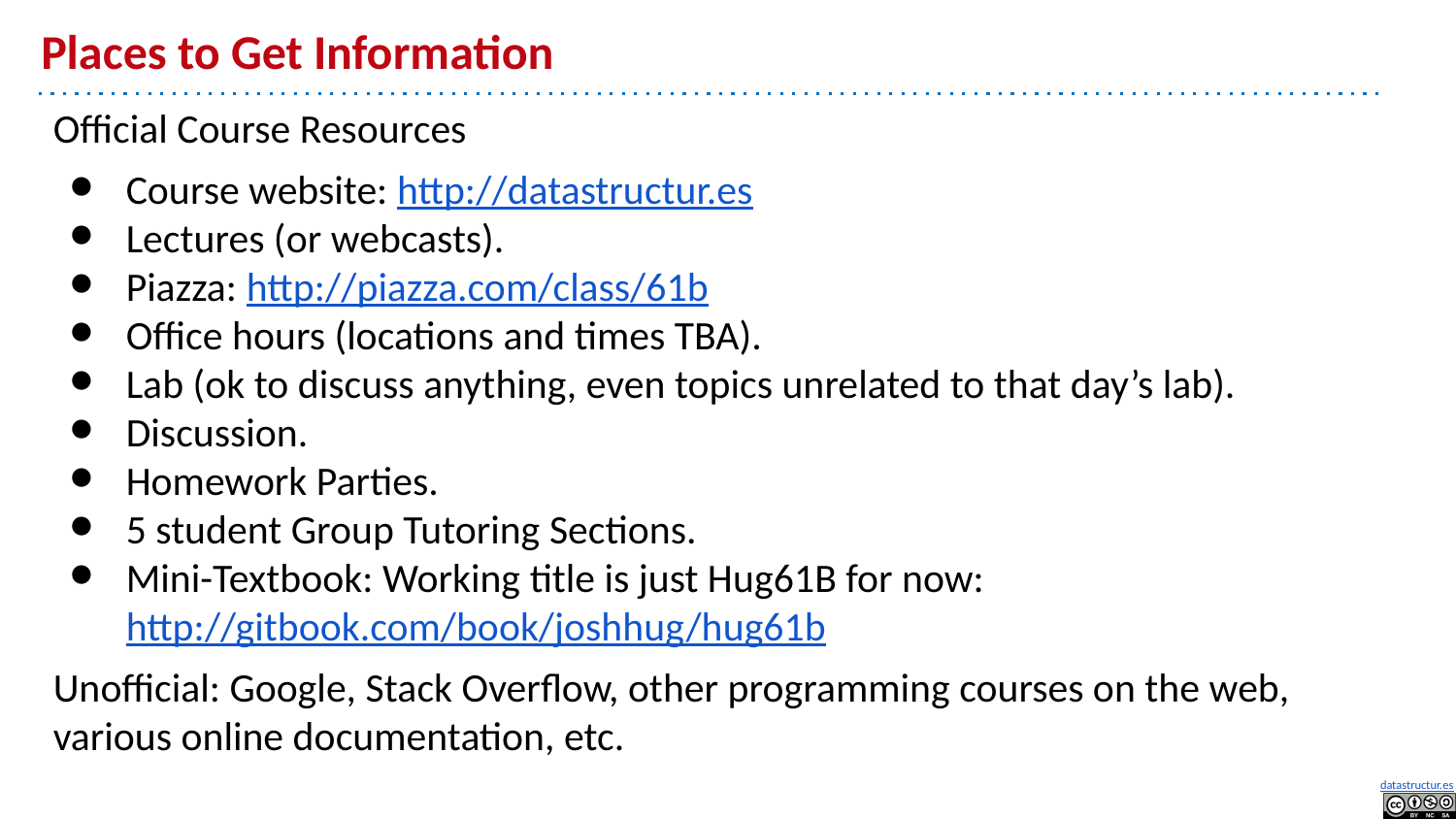

# Places to Get Information
Official Course Resources
Course website: http://datastructur.es
Lectures (or webcasts).
Piazza: http://piazza.com/class/61b
Office hours (locations and times TBA).
Lab (ok to discuss anything, even topics unrelated to that day’s lab).
Discussion.
Homework Parties.
5 student Group Tutoring Sections.
Mini-Textbook: Working title is just Hug61B for now: http://gitbook.com/book/joshhug/hug61b
Unofficial: Google, Stack Overflow, other programming courses on the web, various online documentation, etc.